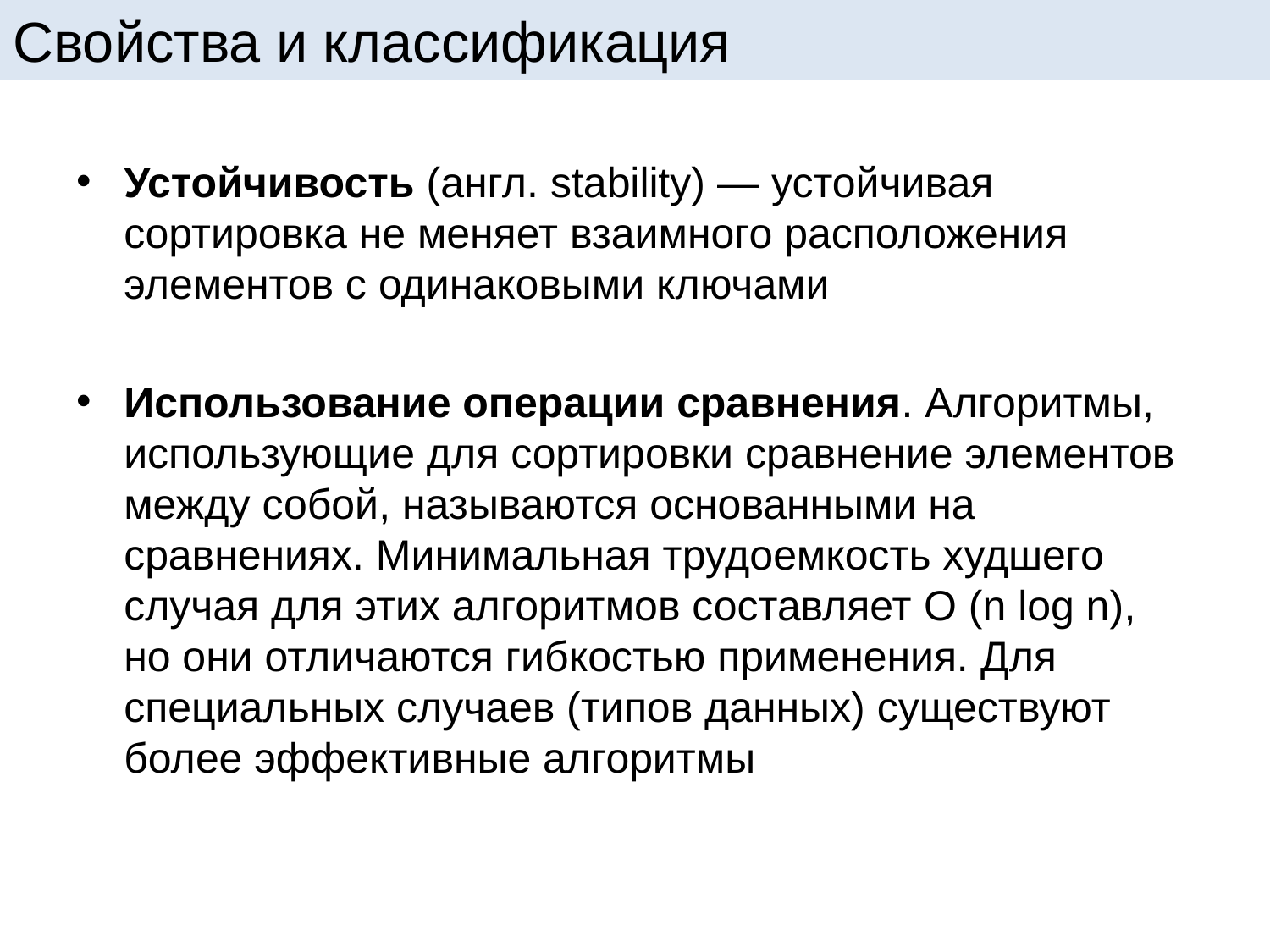

# Свойства и классификация
Устойчивость (англ. stability) — устойчивая сортировка не меняет взаимного расположения элементов с одинаковыми ключами

Использование операции сравнения. Алгоритмы, использующие для сортировки сравнение элементов между собой, называются основанными на сравнениях. Минимальная трудоемкость худшего случая для этих алгоритмов составляет O (n log n), но они отличаются гибкостью применения. Для специальных случаев (типов данных) существуют более эффективные алгоритмы